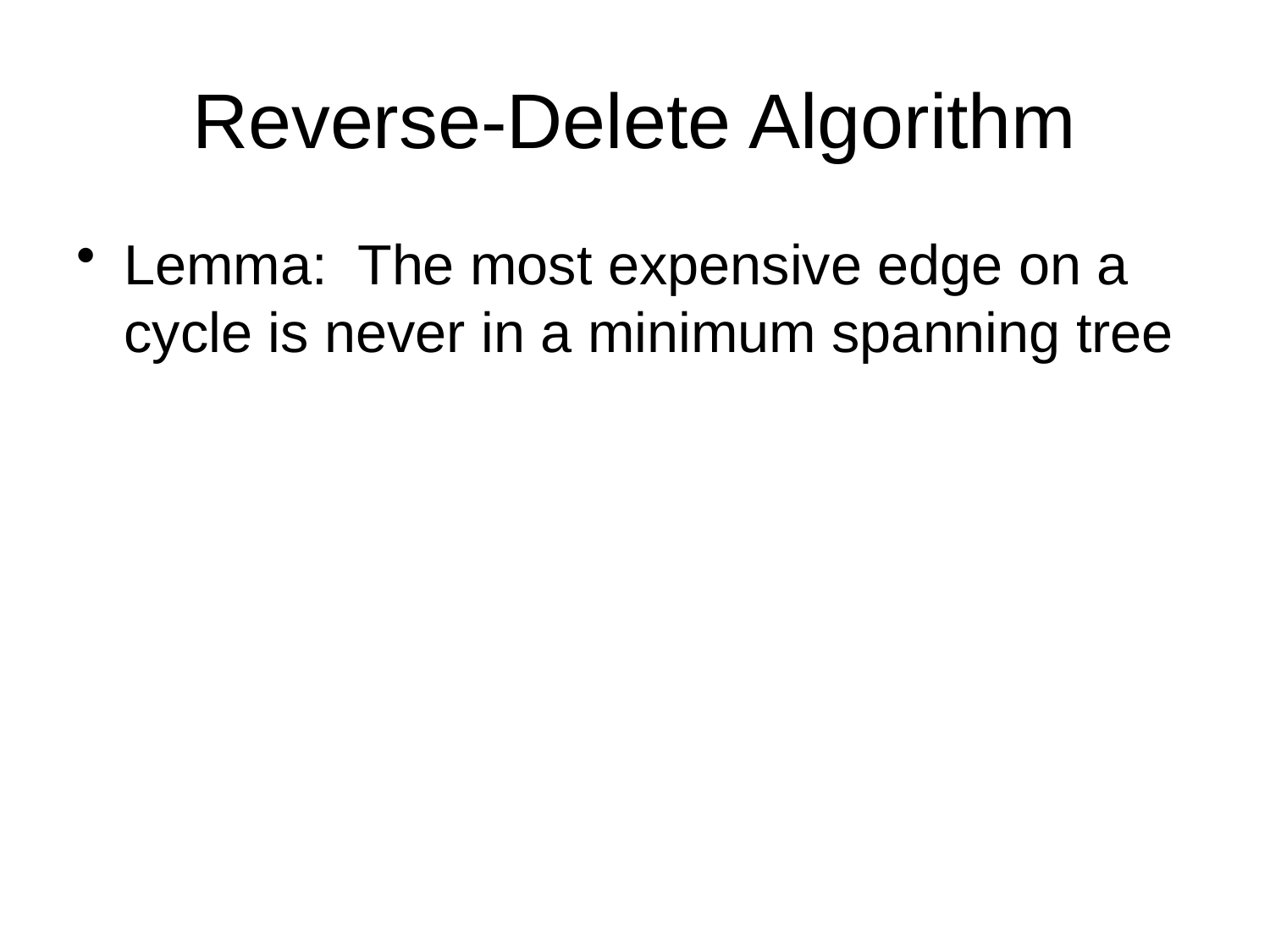

# Reverse-Delete Algorithm
Lemma:  The most expensive edge on a cycle is never in a minimum spanning tree